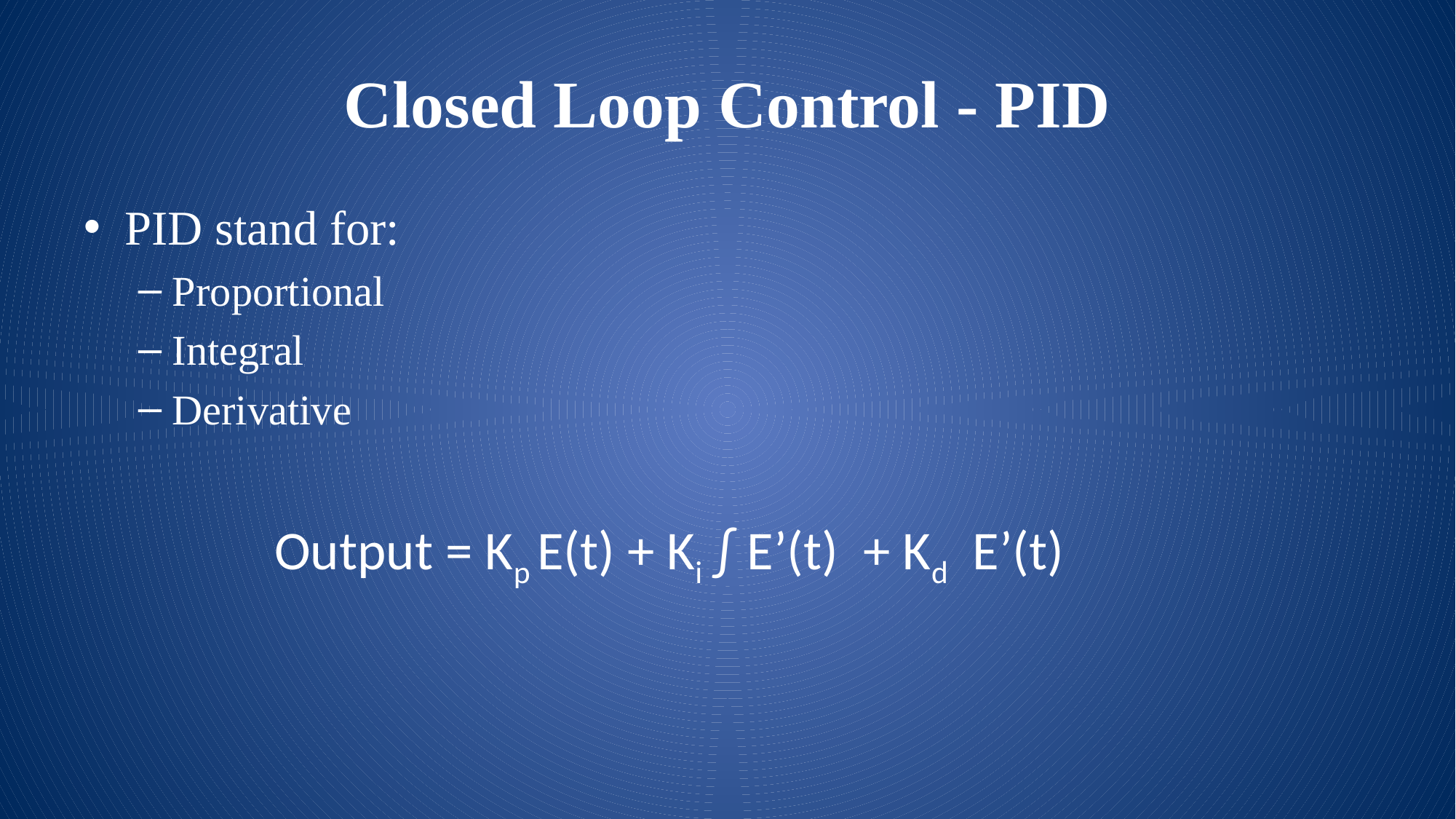

# Closed Loop Control - PID
PID stand for:
Proportional
Integral
Derivative

Output = Kp E(t) + Ki ∫ E’(t)  + Kd  E’(t)